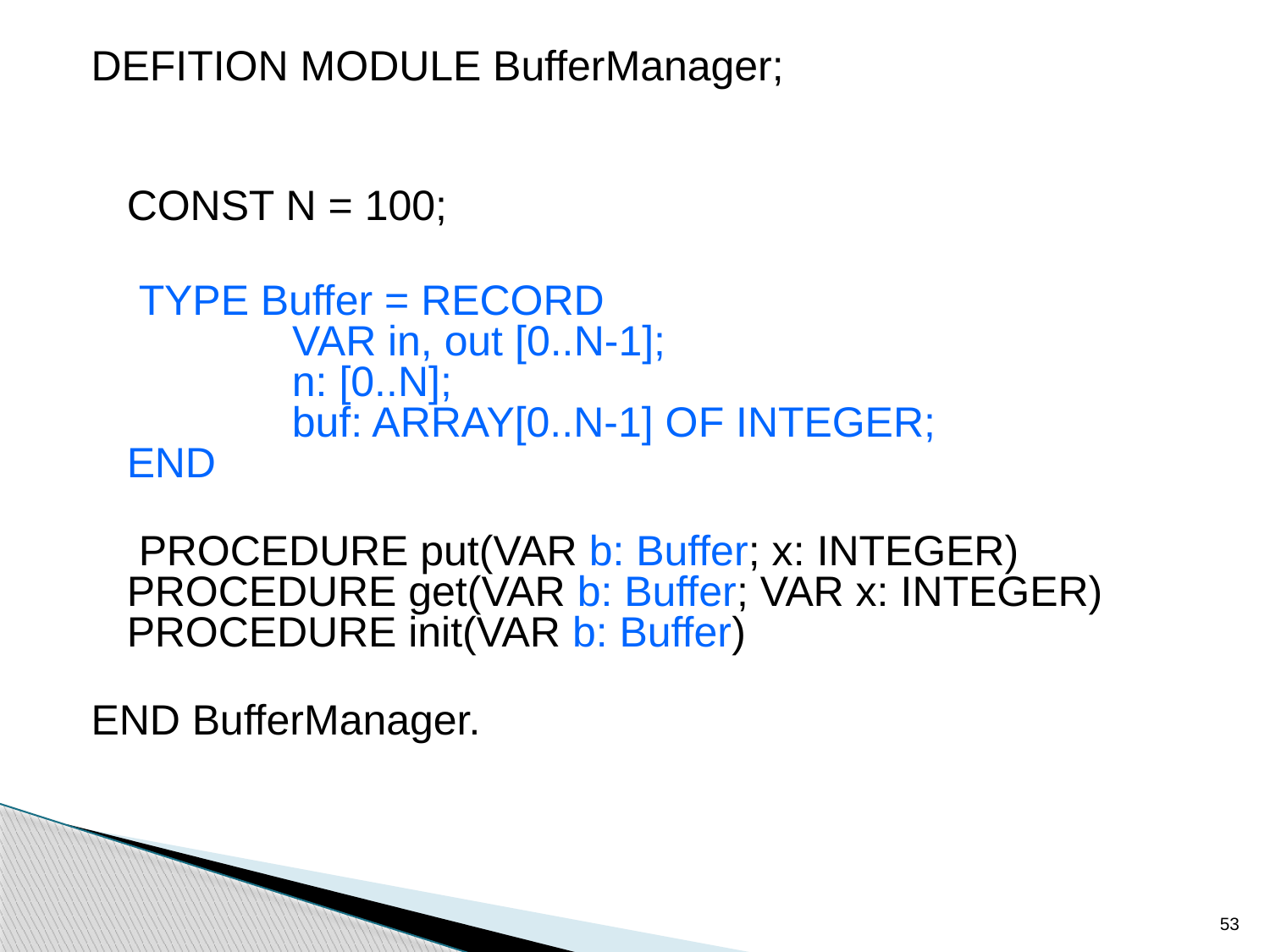

DEFITION MODULE BufferManager;
CONST N = 100;

    TYPE Buffer = RECORD
              VAR in, out [0..N-1];
              n: [0..N];
              buf: ARRAY[0..N-1] OF INTEGER;
END
    PROCEDURE put(VAR b: Buffer; x: INTEGER)
PROCEDURE get(VAR b: Buffer; VAR x: INTEGER)
PROCEDURE init(VAR b: Buffer)
END BufferManager.
53